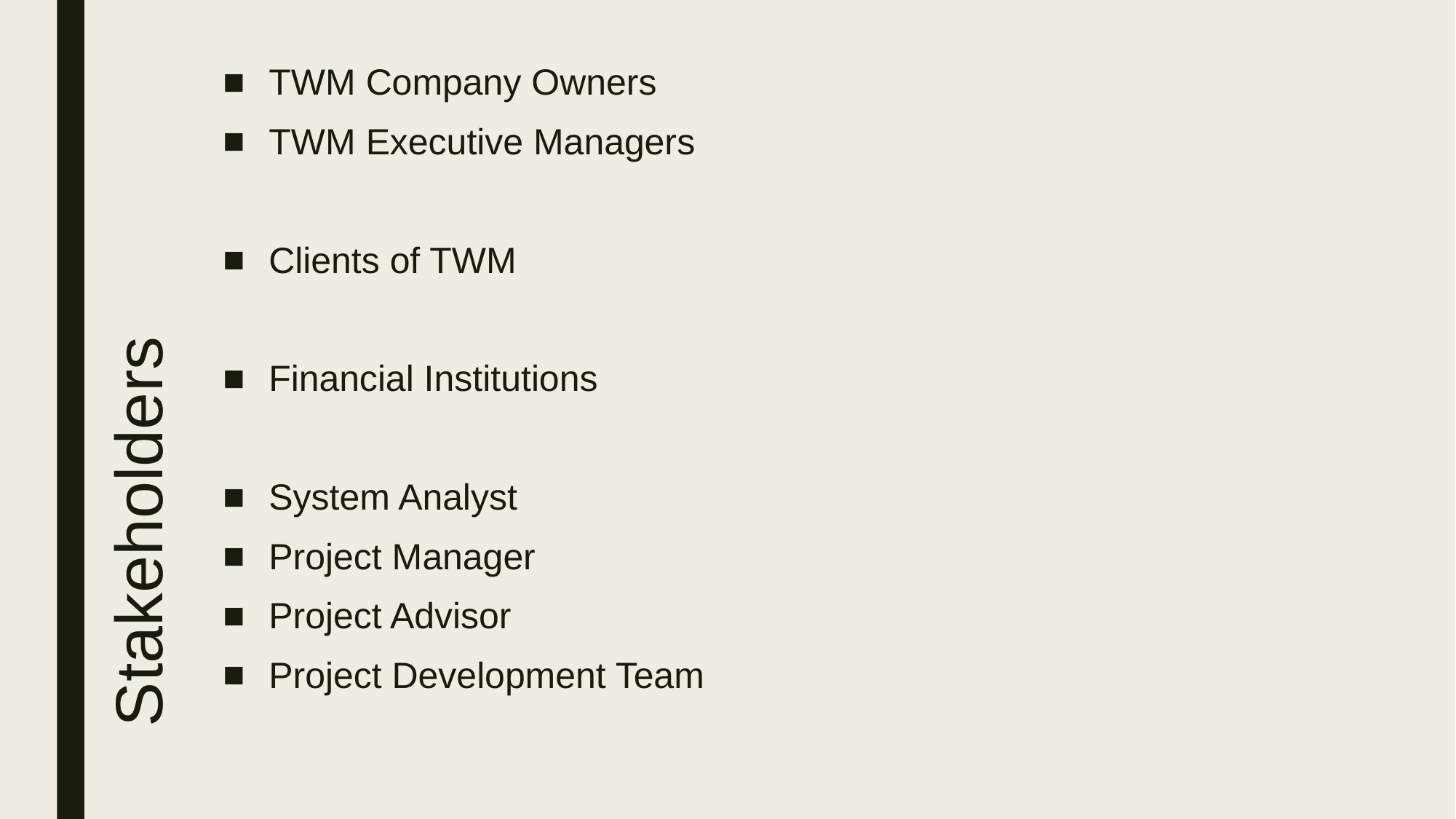

TWM Company Owners
TWM Executive Managers

Clients of TWM

Financial Institutions

System Analyst
Project Manager
Project Advisor
Project Development Team
# Stakeholders